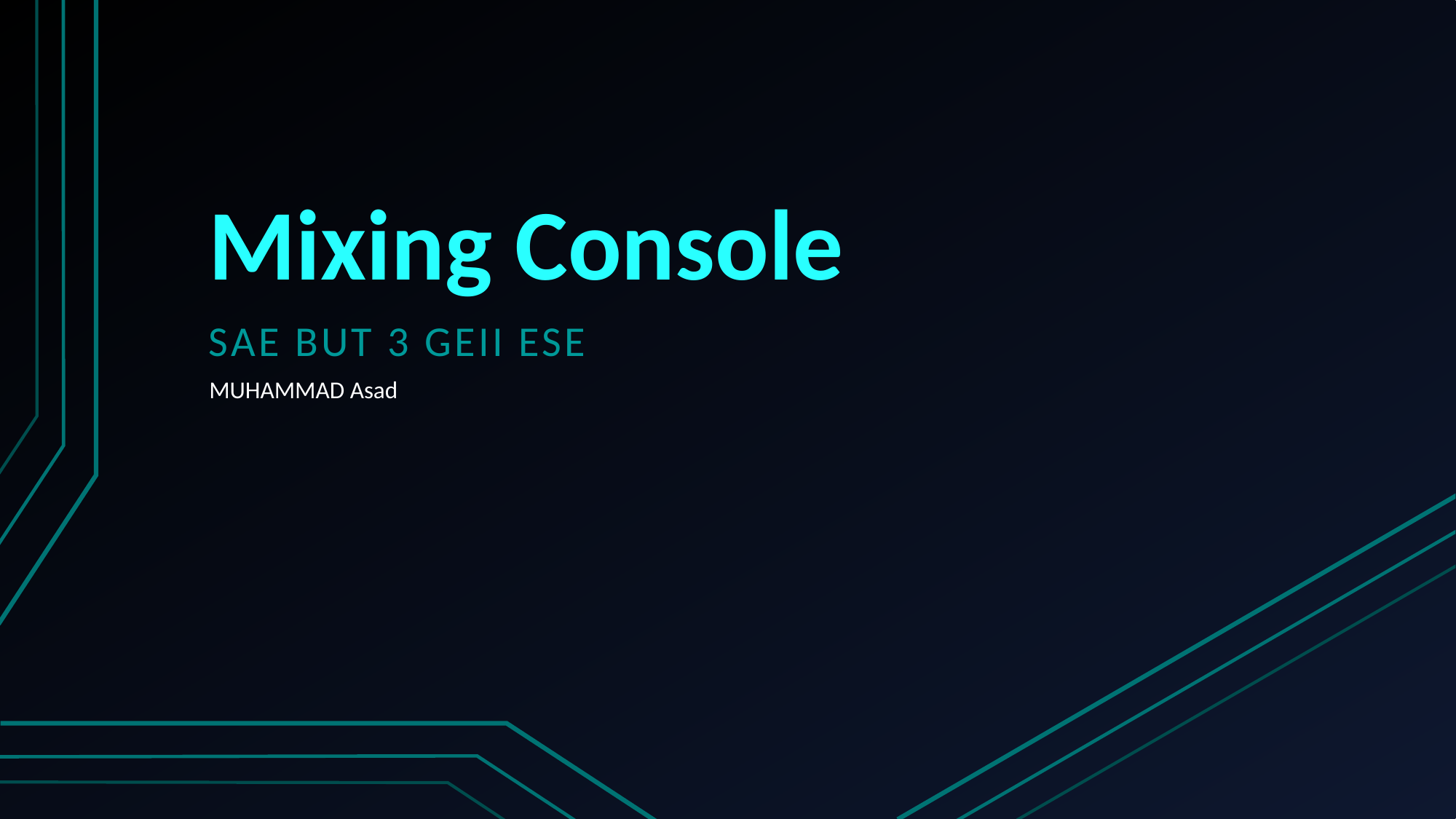

# Mixing Console
SAE BUT 3 GEII ESE
MUHAMMAD Asad